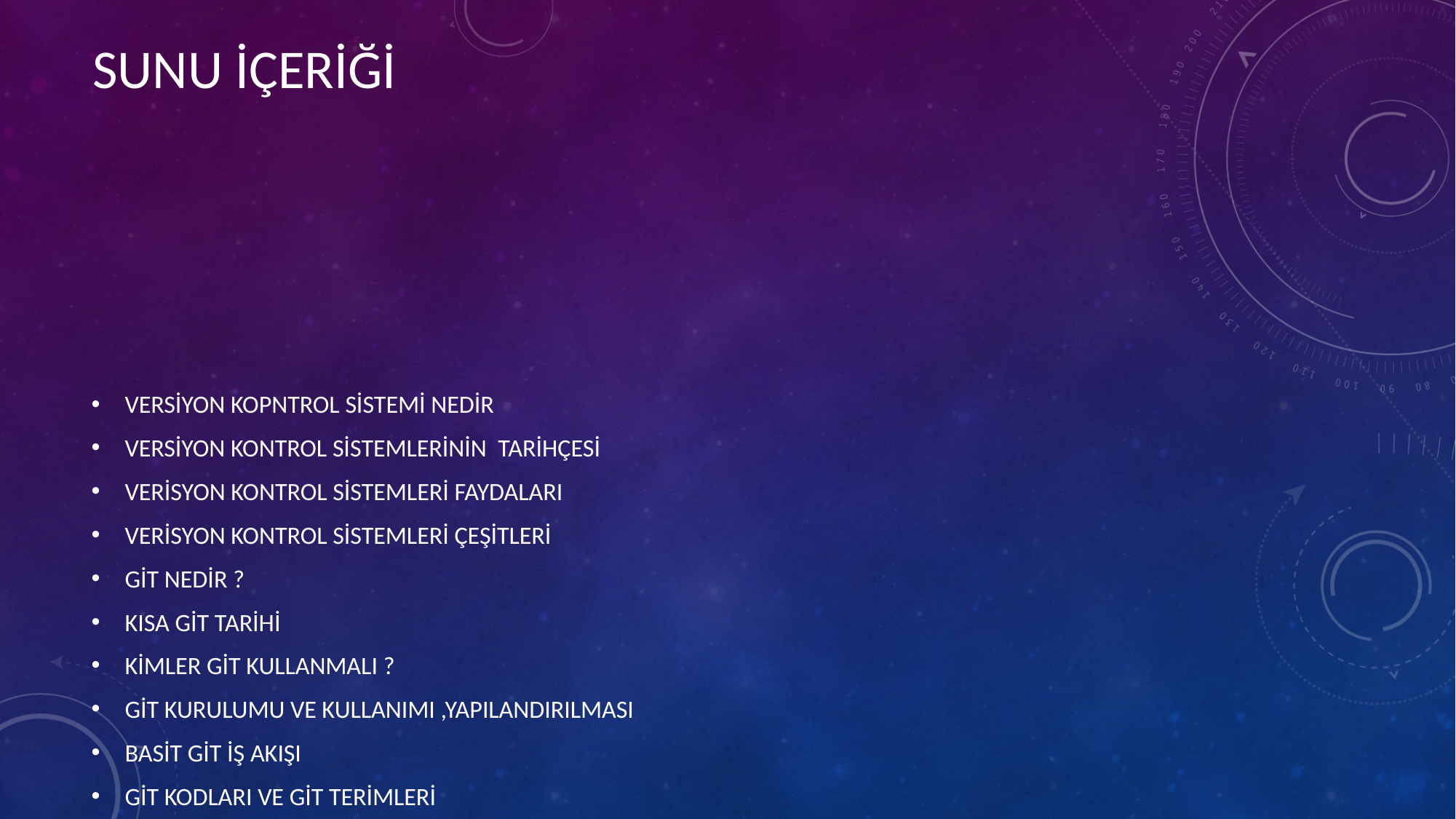

# SUNU İÇERİĞİ
VERSİYON KOPNTROL SİSTEMİ NEDİR
VERSİYON KONTROL SİSTEMLERİNİN  TARİHÇESİ
VERİSYON KONTROL SİSTEMLERİ FAYDALARI
VERİSYON KONTROL SİSTEMLERİ ÇEŞİTLERİ
GİT NEDİR ?
KISA GİT TARİHİ
KİMLER GİT KULLANMALI ?
GİT KURULUMU VE KULLANIMI ,YAPILANDIRILMASI
BASİT GİT İŞ AKIŞI
GİT KODLARI VE GİT TERİMLERİ